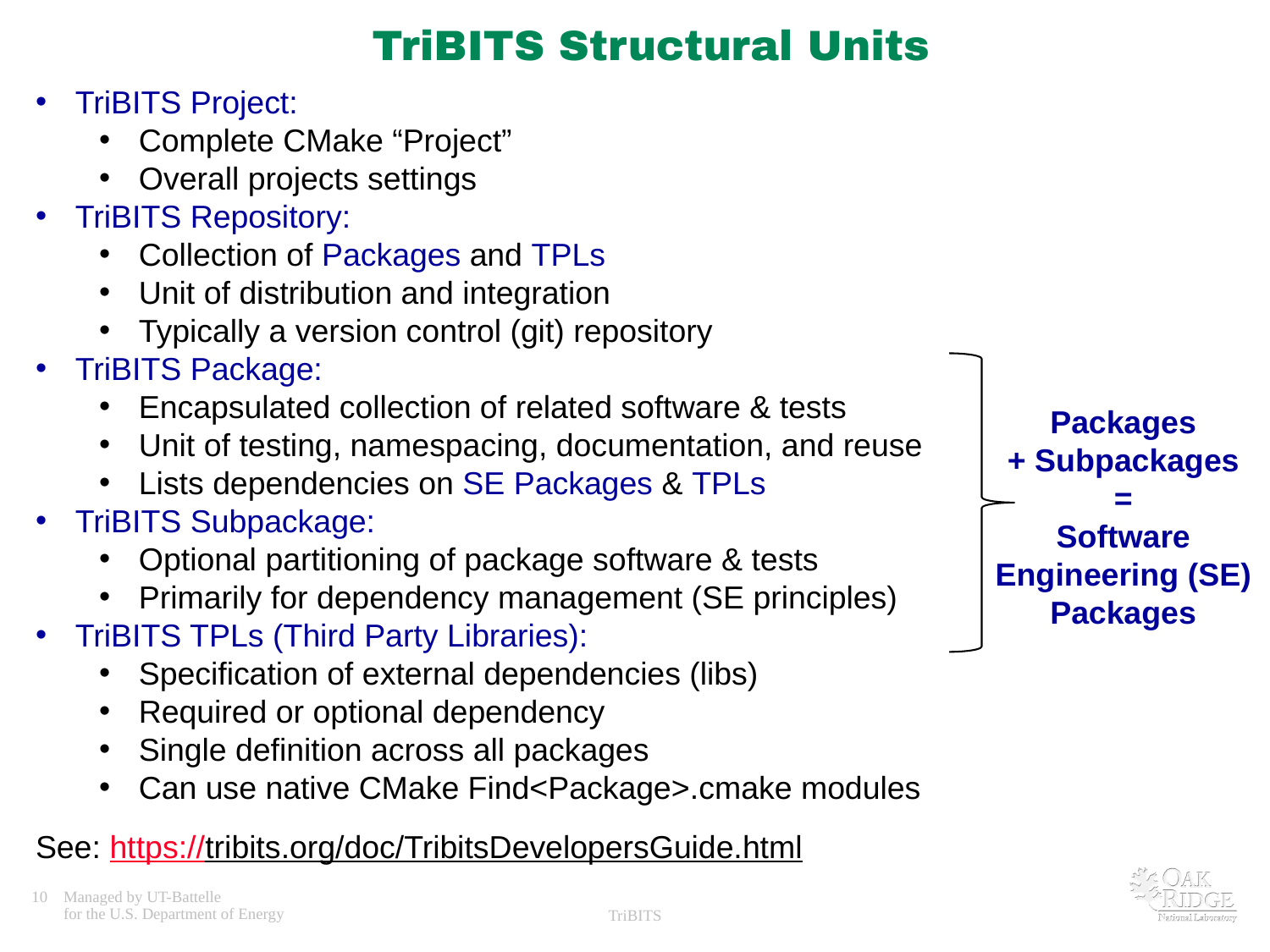

# TriBITS Structural Units
TriBITS Project:
Complete CMake “Project”
Overall projects settings
TriBITS Repository:
Collection of Packages and TPLs
Unit of distribution and integration
Typically a version control (git) repository
TriBITS Package:
Encapsulated collection of related software & tests
Unit of testing, namespacing, documentation, and reuse
Lists dependencies on SE Packages & TPLs
TriBITS Subpackage:
Optional partitioning of package software & tests
Primarily for dependency management (SE principles)
TriBITS TPLs (Third Party Libraries):
Specification of external dependencies (libs)
Required or optional dependency
Single definition across all packages
Can use native CMake Find<Package>.cmake modules
See: https://tribits.org/doc/TribitsDevelopersGuide.html

Packages
+ Subpackages
=
Software Engineering (SE) Packages